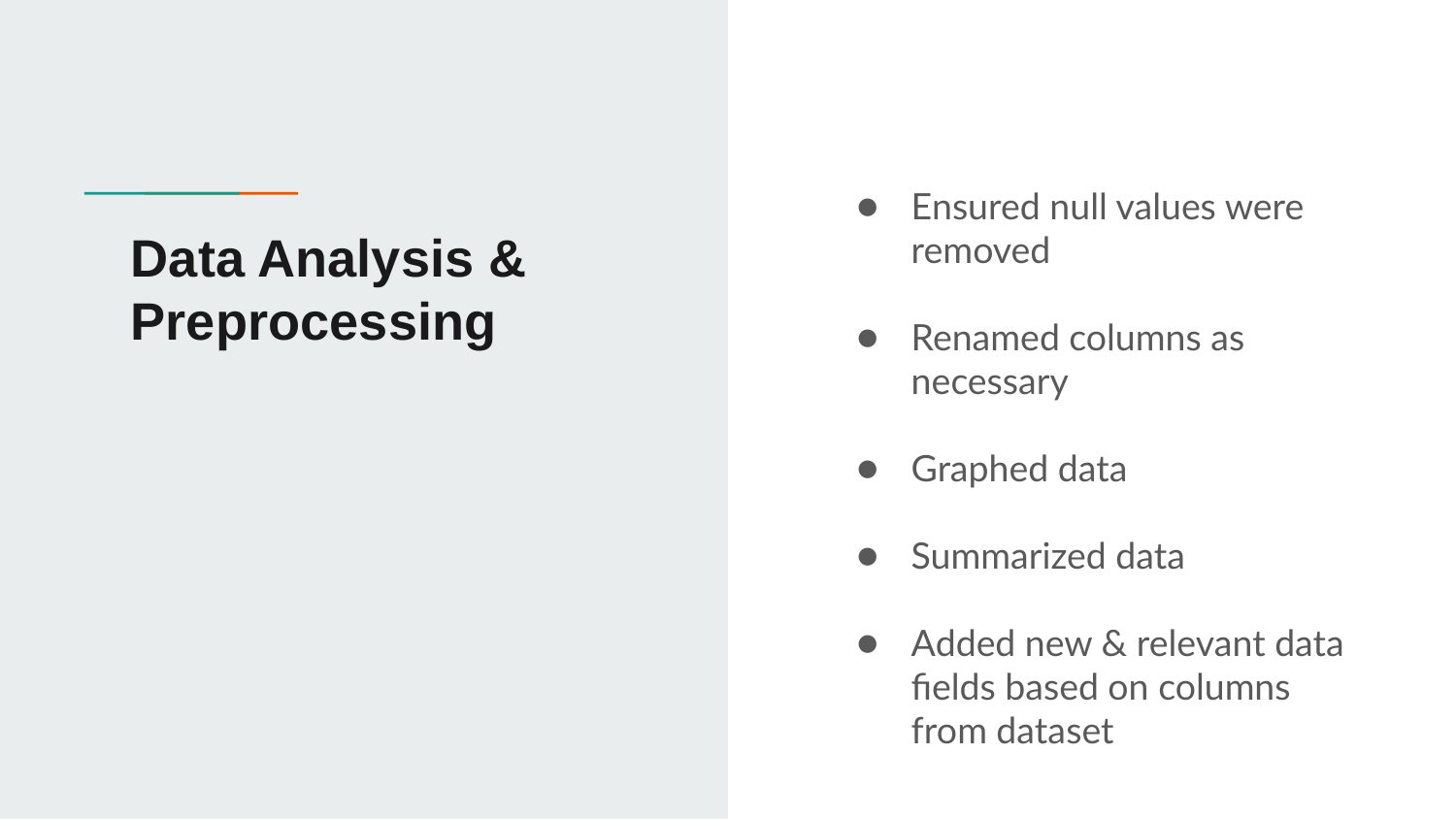

Ensured null values were removed

Renamed columns as necessary

Graphed data

Summarized data

Added new & relevant data fields based on columns from dataset
# Data Analysis & Preprocessing